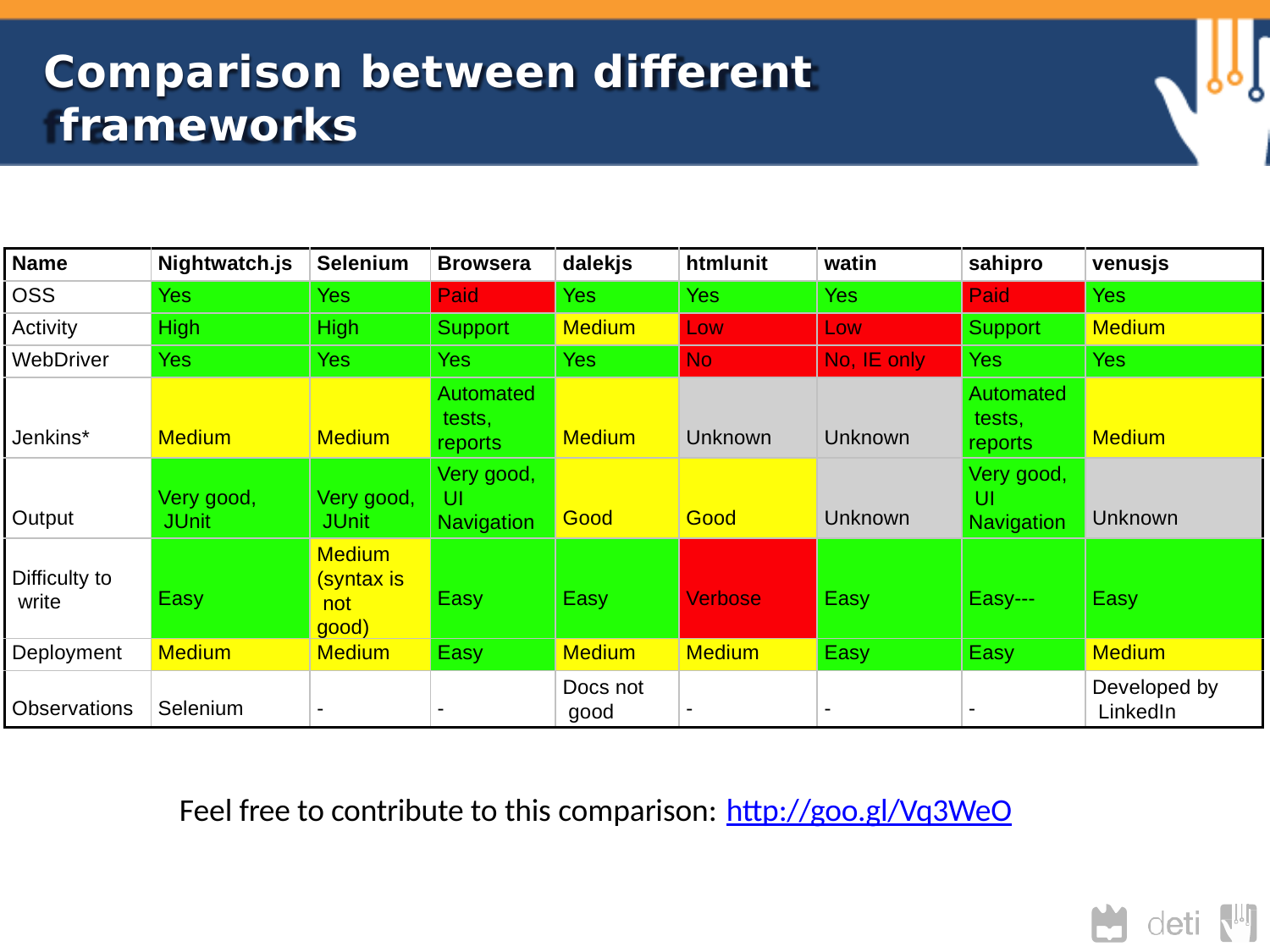

# Comparison between different  frameworks

| Name | Nightwatch.js | Selenium | Browsera | dalekjs | htmlunit | watin | sahipro | venusjs |
| --- | --- | --- | --- | --- | --- | --- | --- | --- |
| OSS | Yes | Yes | Paid | Yes | Yes | Yes | Paid | Yes |
| Activity | High | High | Support | Medium | Low | Low | Support | Medium |
| WebDriver | Yes | Yes | Yes | Yes | No | No, IE only | Yes | Yes |
| Jenkins\* | Medium | Medium | Automated tests, reports | Medium | Unknown | Unknown | Automated tests, reports | Medium |
| Output | Very good, JUnit | Very good, JUnit | Very good, UI Navigation | Good | Good | Unknown | Very good, UI Navigation | Unknown |
| Difficulty to write | Easy | Medium (syntax is not good) | Easy | Easy | Verbose | Easy | Easy--- | Easy |
| Deployment | Medium | Medium | Easy | Medium | Medium | Easy | Easy | Medium |
| Observations | Selenium | - | - | Docs not good | - | - | - | Developed by LinkedIn |
Feel free to contribute to this comparison: http://goo.gl/Vq3WeO